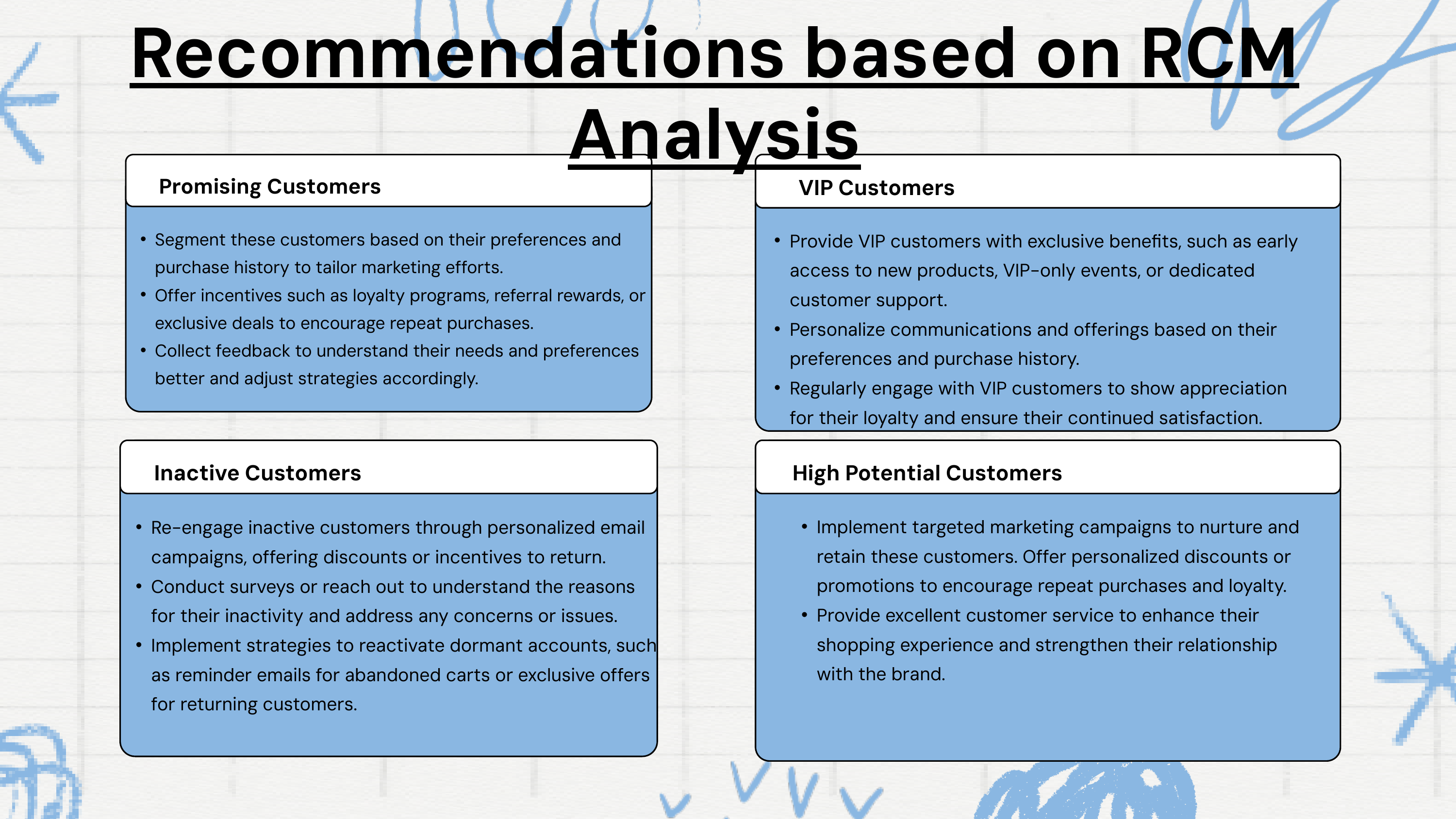

Recommendations based on RCM Analysis

VIP Customers
Provide VIP customers with exclusive benefits, such as early access to new products, VIP-only events, or dedicated customer support.
Personalize communications and offerings based on their preferences and purchase history.
Regularly engage with VIP customers to show appreciation for their loyalty and ensure their continued satisfaction.

Promising Customers
Segment these customers based on their preferences and purchase history to tailor marketing efforts.
Offer incentives such as loyalty programs, referral rewards, or exclusive deals to encourage repeat purchases.
Collect feedback to understand their needs and preferences better and adjust strategies accordingly.

Inactive Customers
Re-engage inactive customers through personalized email campaigns, offering discounts or incentives to return.
Conduct surveys or reach out to understand the reasons for their inactivity and address any concerns or issues.
Implement strategies to reactivate dormant accounts, such as reminder emails for abandoned carts or exclusive offers for returning customers.

High Potential Customers
Implement targeted marketing campaigns to nurture and retain these customers. Offer personalized discounts or promotions to encourage repeat purchases and loyalty.
Provide excellent customer service to enhance their shopping experience and strengthen their relationship with the brand.